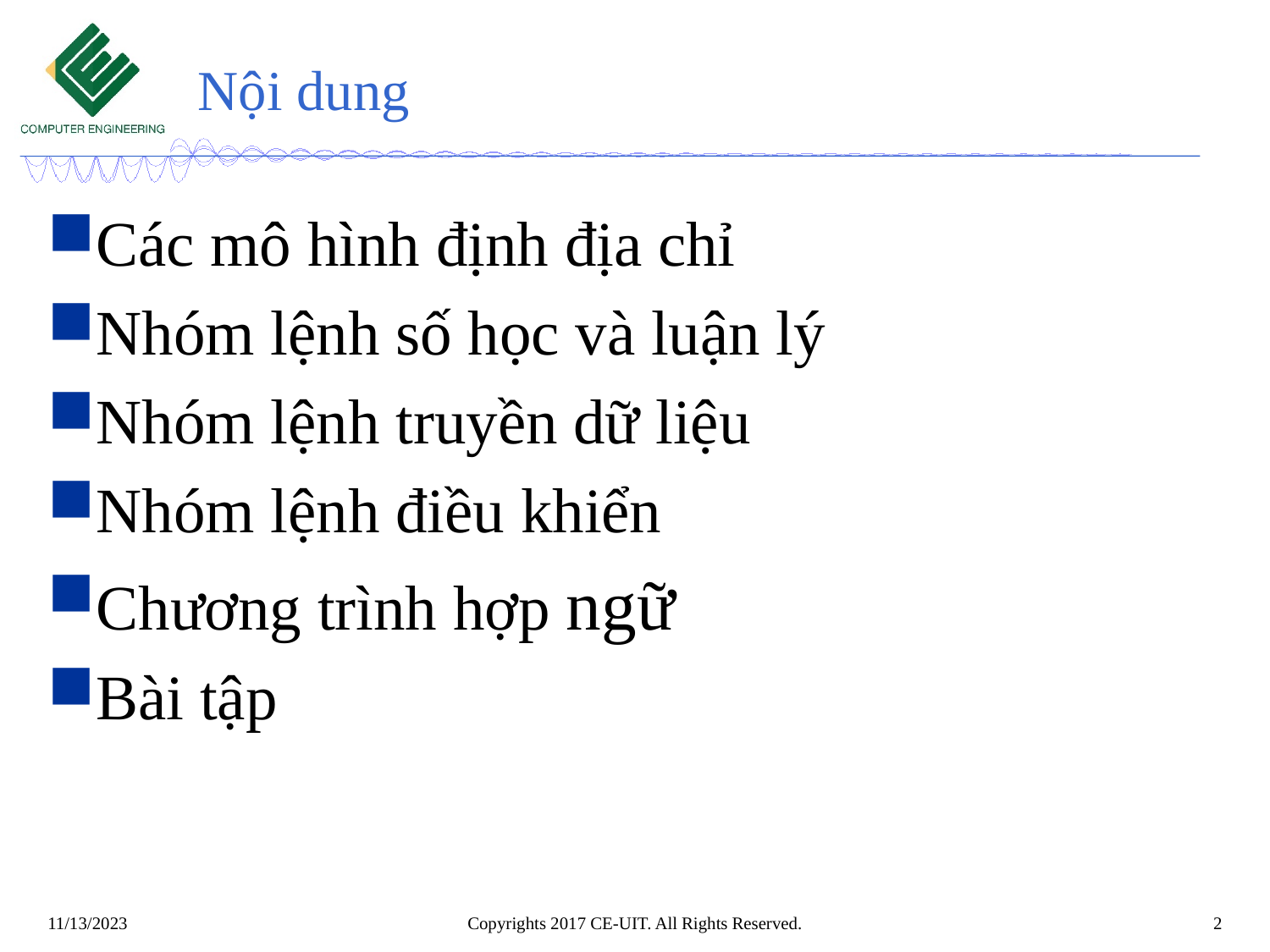

# Nội dung
Các mô hình định địa chỉ
Nhóm lệnh số học và luận lý
Nhóm lệnh truyền dữ liệu
Nhóm lệnh điều khiển
Chương trình hợp ngữ
Bài tập
Copyrights 2017 CE-UIT. All Rights Reserved.
2
11/13/2023